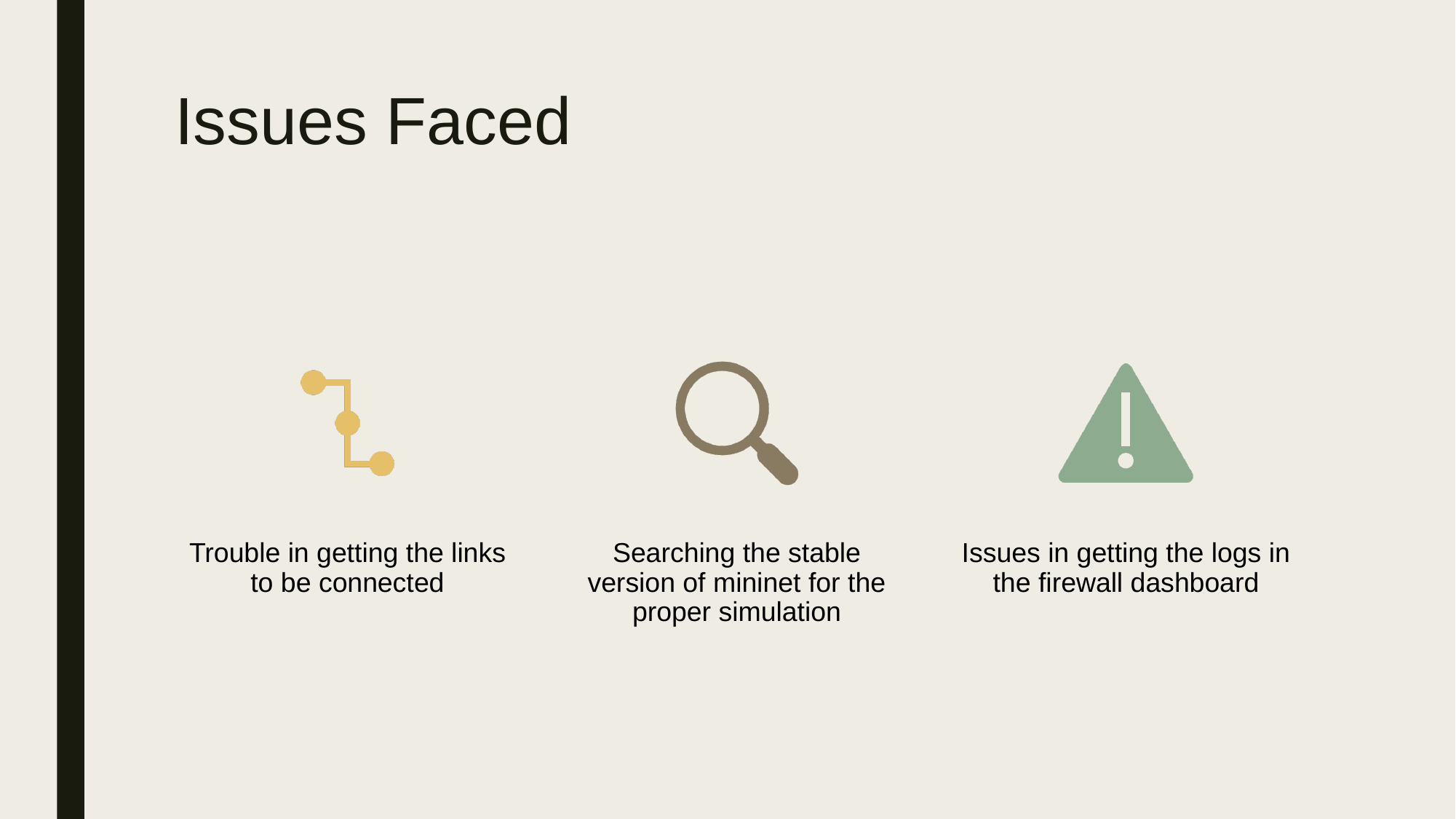

# Issues Faced
Trouble in getting the links to be connected
Searching the stable version of mininet for the proper simulation
Issues in getting the logs in the firewall dashboard